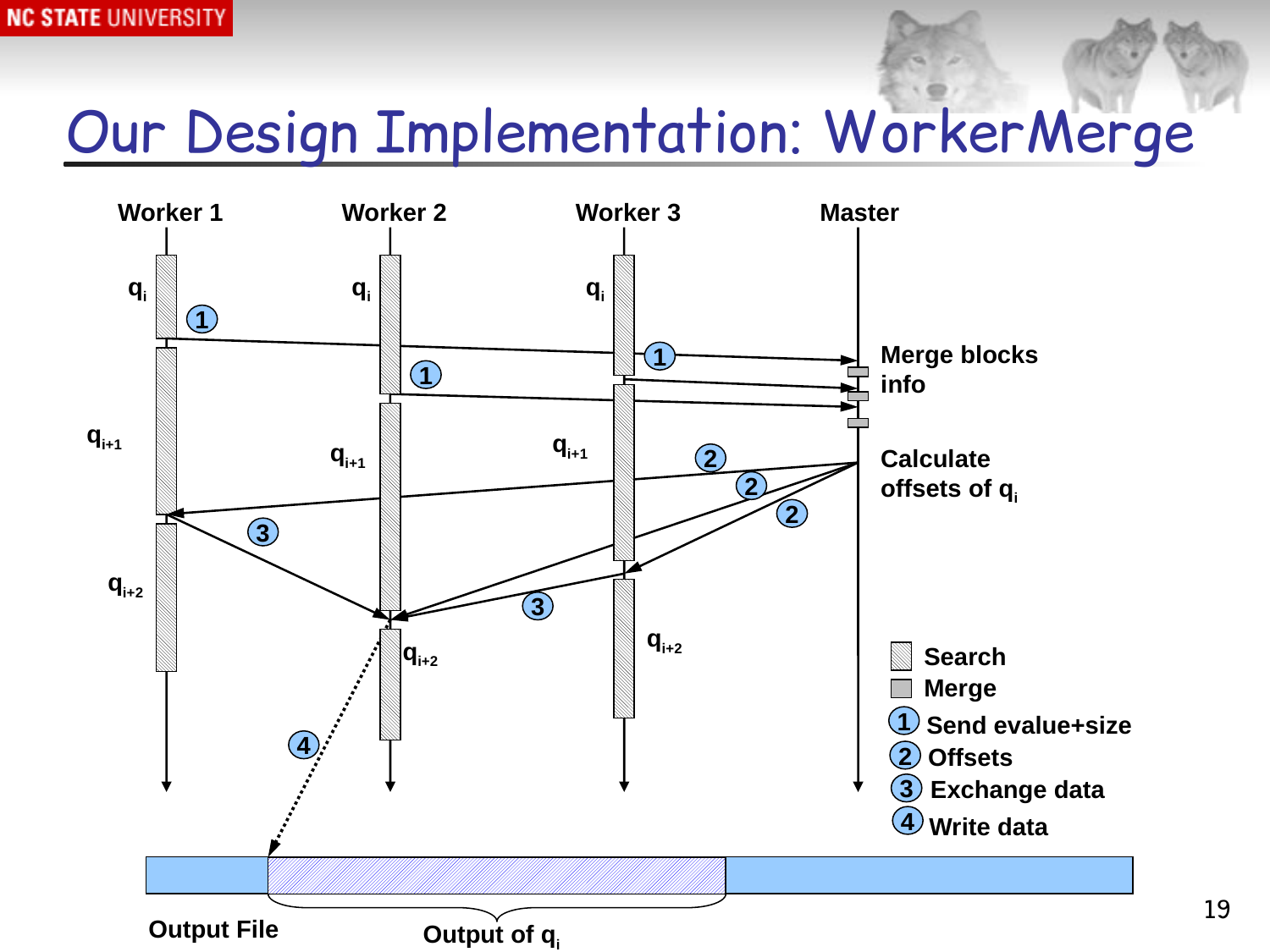

# Our Design Implementation: WorkerMerge
Worker 1
Worker 2
Worker 3
Master

qi
qi
qi
1
Merge blocks
info

1

1

qi+1

qi+1
qi+1
Calculate
offsets of qi
2

2
2

3

qi+2

3
qi+2

qi+2
Search

Merge

Send evalue+size
1
4
Offsets
2
Exchange data
3
Write data
4

19
Output File
Output of qi